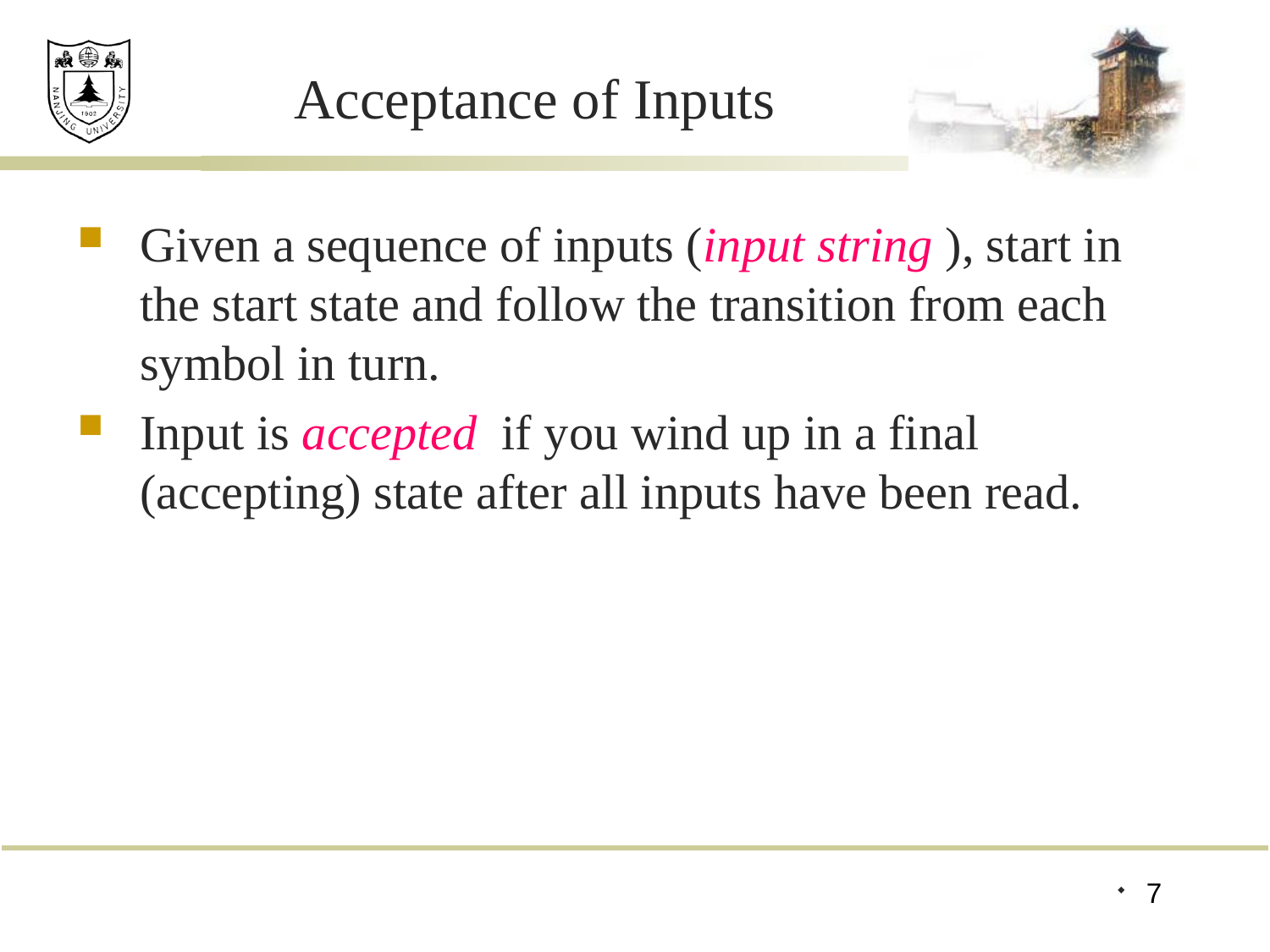

# Acceptance of Inputs
Given a sequence of inputs (input string ), start in the start state and follow the transition from each symbol in turn.
Input is accepted  if you wind up in a final (accepting) state after all inputs have been read.
7